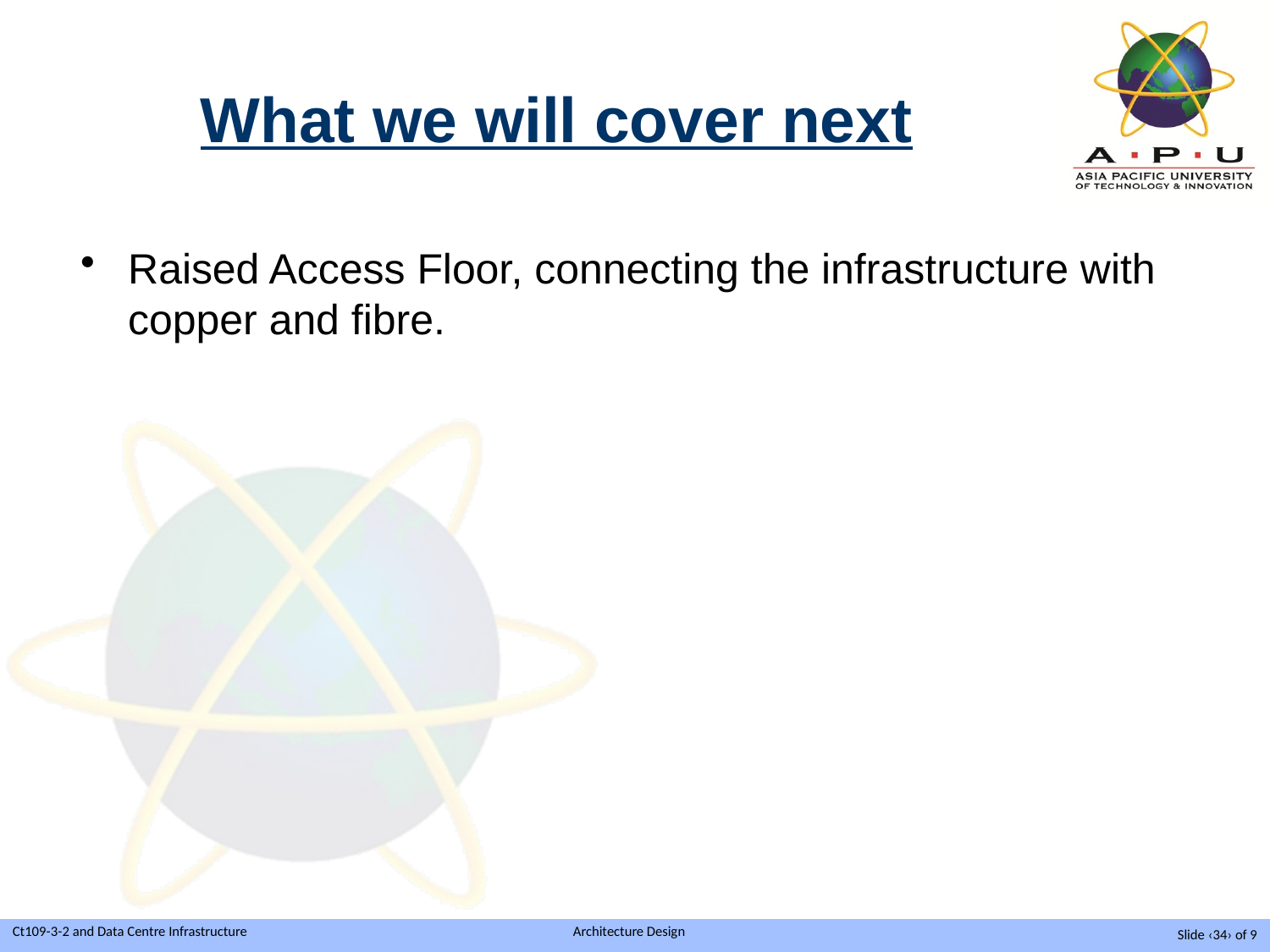

# What we will cover next
Raised Access Floor, connecting the infrastructure with copper and fibre.
Slide ‹34› of 9